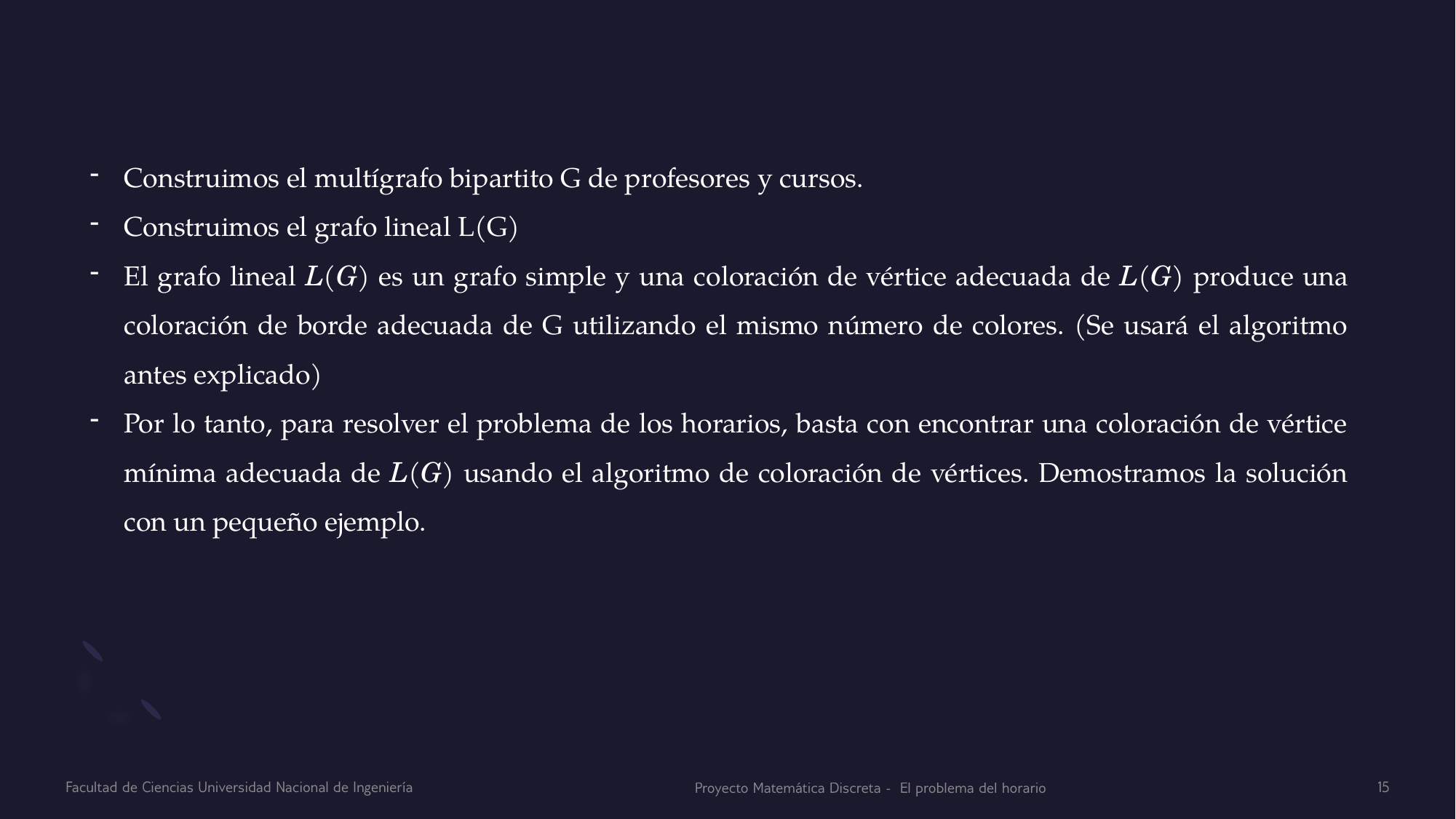

Construimos el multígrafo bipartito G de profesores y cursos.
Construimos el grafo lineal L(G)
El grafo lineal L(G) es un grafo simple y una coloración de vértice adecuada de L(G) produce una coloración de borde adecuada de G utilizando el mismo número de colores. (Se usará el algoritmo antes explicado)
Por lo tanto, para resolver el problema de los horarios, basta con encontrar una coloración de vértice mínima adecuada de L(G) usando el algoritmo de coloración de vértices. Demostramos la solución con un pequeño ejemplo.
Facultad de Ciencias Universidad Nacional de Ingeniería
15
Proyecto Matemática Discreta -  El problema del horario